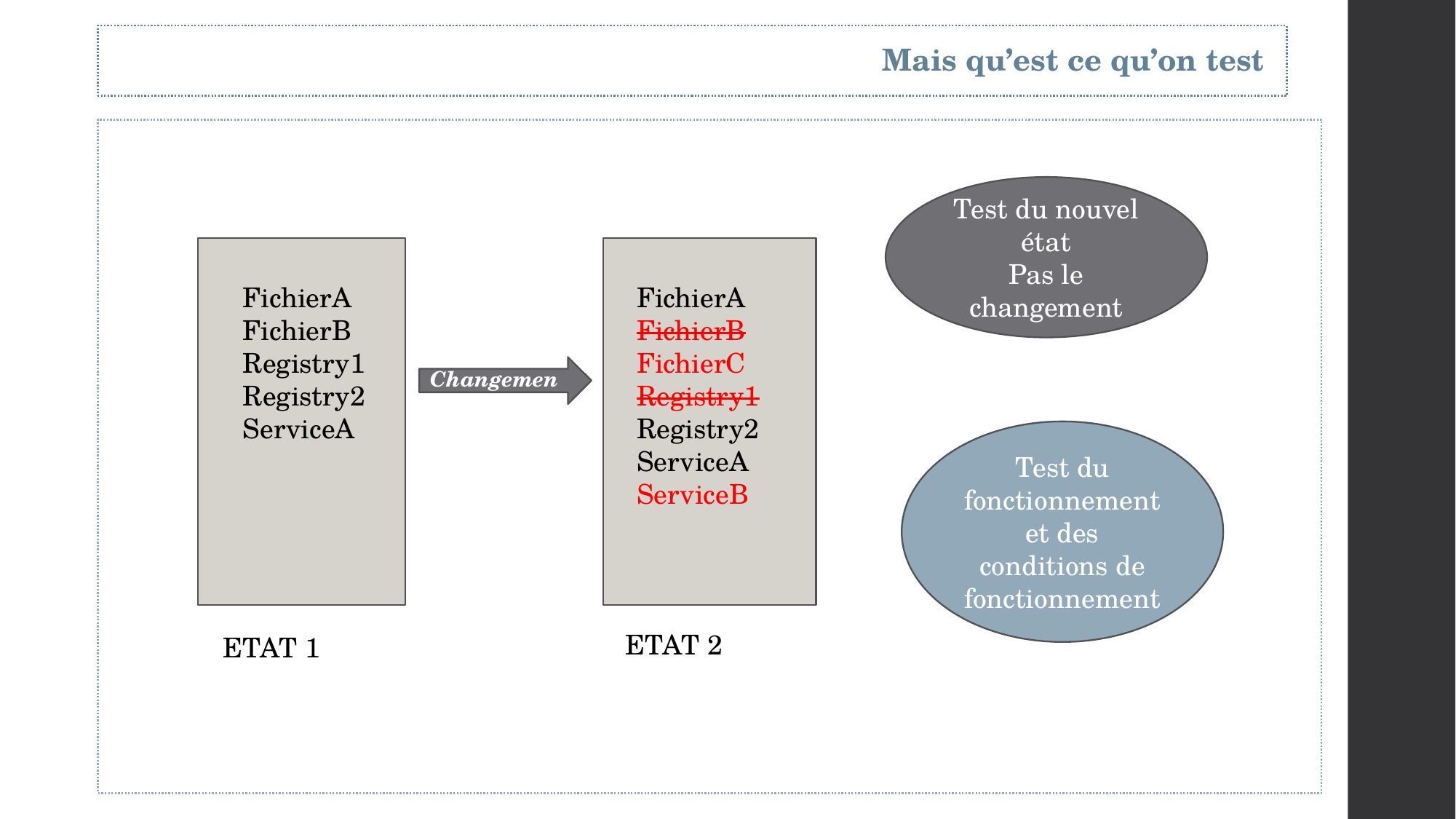

Mais qu’est ce qu’on test

Test du nouvel état
Pas le changement

FichierA
FichierB
Registry1
Registry2
ServiceA
FichierA
FichierB
FichierC
Registry1
Registry2
ServiceA
ServiceB

Changement
Test du fonctionnement et des conditions de fonctionnement
ETAT 2
ETAT 1